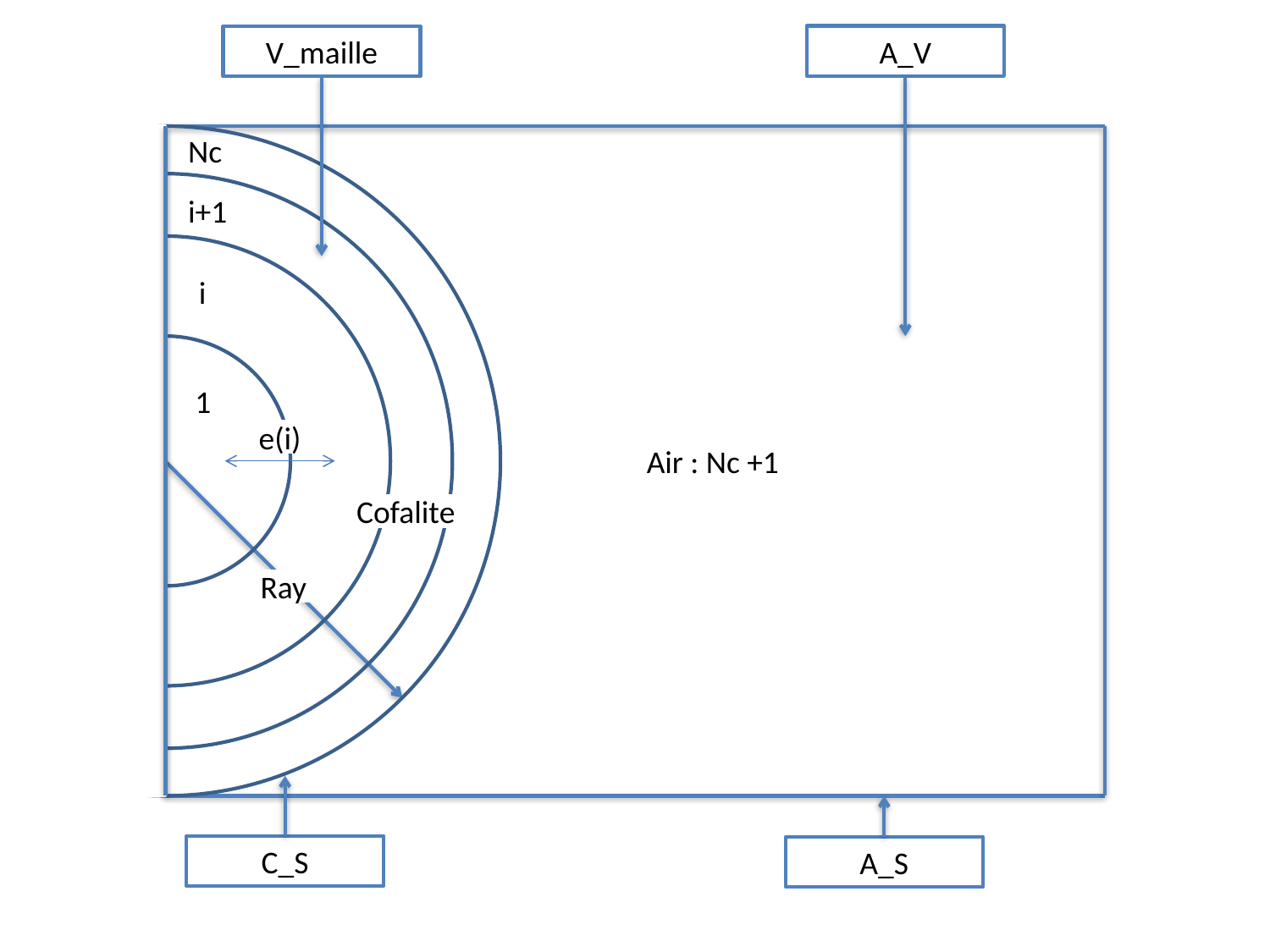

A_V
V_maille
Nc

i+1

i

1
e(i)
Air : Nc +1
Cofalite
Ray
C_S
A_S